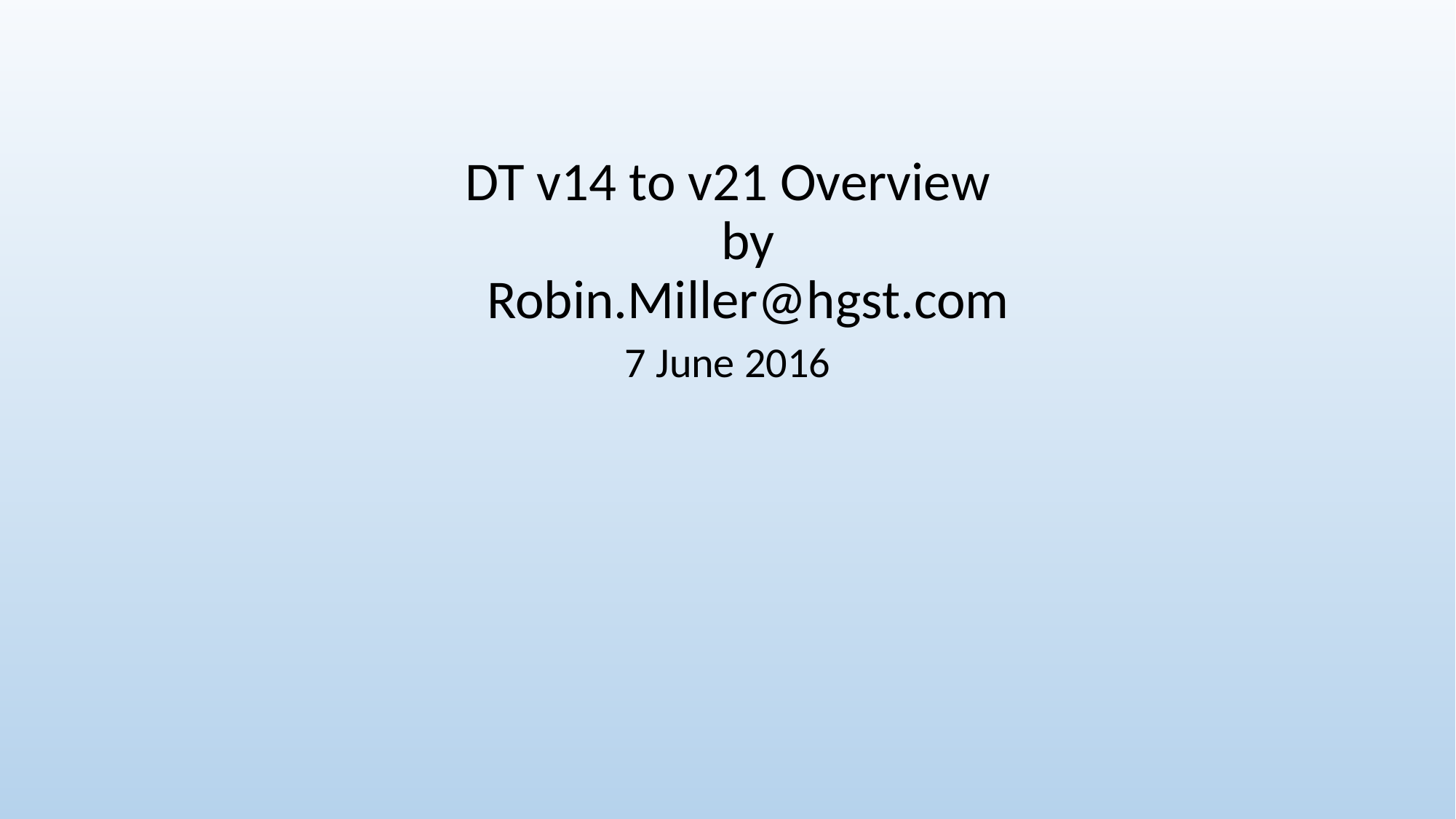

# DT v14 to v21 Overview by Robin.Miller@hgst.com
7 June 2016